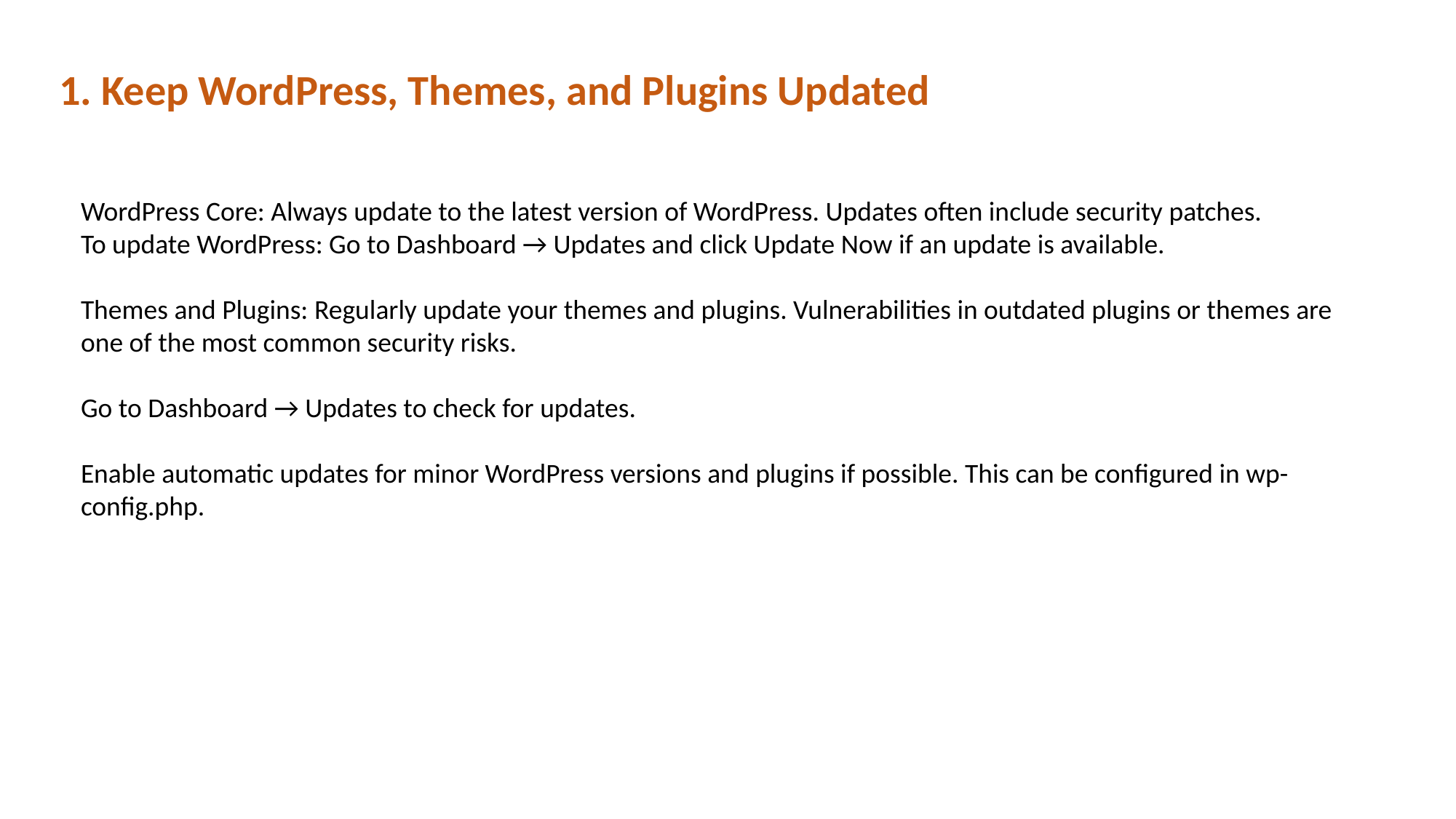

1. Keep WordPress, Themes, and Plugins Updated
WordPress Core: Always update to the latest version of WordPress. Updates often include security patches.
To update WordPress: Go to Dashboard → Updates and click Update Now if an update is available.

Themes and Plugins: Regularly update your themes and plugins. Vulnerabilities in outdated plugins or themes are one of the most common security risks.

Go to Dashboard → Updates to check for updates.

Enable automatic updates for minor WordPress versions and plugins if possible. This can be configured in wp-config.php.